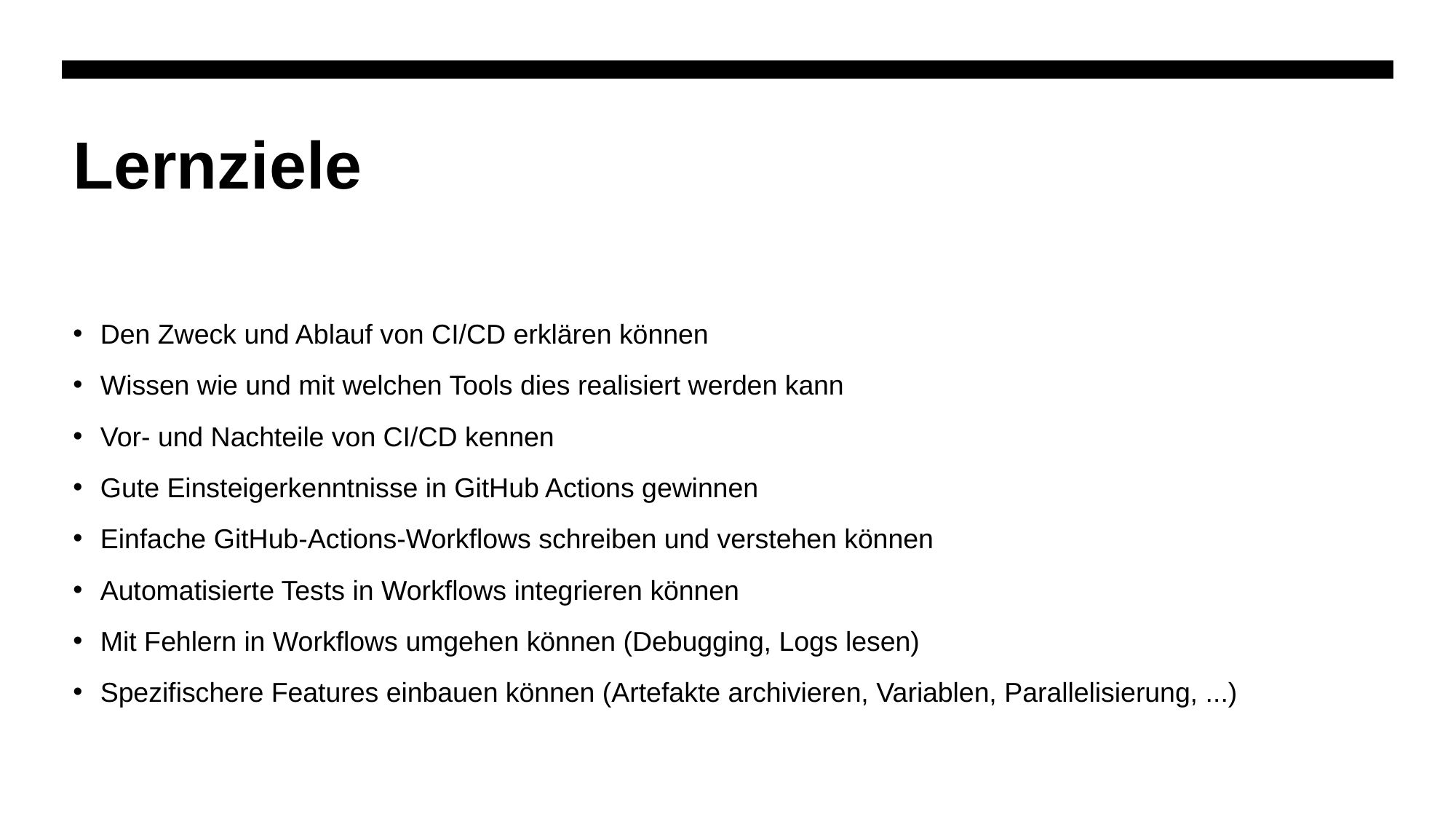

# Lernziele
Den Zweck und Ablauf von CI/CD erklären können
Wissen wie und mit welchen Tools dies realisiert werden kann
Vor- und Nachteile von CI/CD kennen
Gute Einsteigerkenntnisse in GitHub Actions gewinnen
Einfache GitHub-Actions-Workflows schreiben und verstehen können
Automatisierte Tests in Workflows integrieren können
Mit Fehlern in Workflows umgehen können (Debugging, Logs lesen)
Spezifischere Features einbauen können (Artefakte archivieren, Variablen, Parallelisierung, ...)